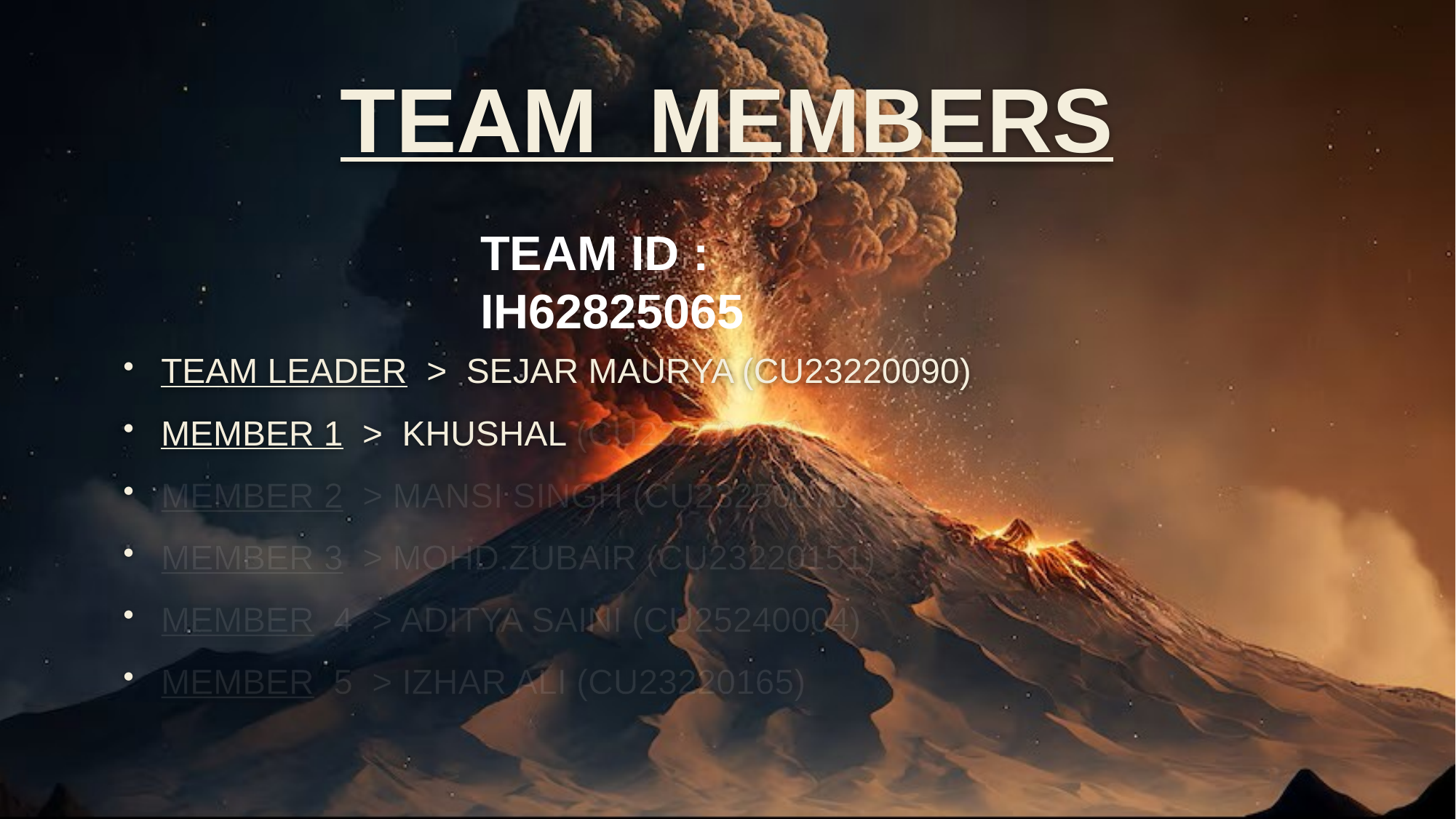

# TEAM  MEMBERS
TEAM ID : IH62825065
TEAM LEADER  >  SEJAR MAURYA (CU23220090)
MEMBER 1  >  KHUSHAL (CU23250498)
MEMBER 2  > MANSI SINGH (CU23250070)
MEMBER 3  > MOHD.ZUBAIR (CU23220151)
MEMBER  4  > ADITYA SAINI (CU25240004)
MEMBER  5  > IZHAR ALI (CU23220165)